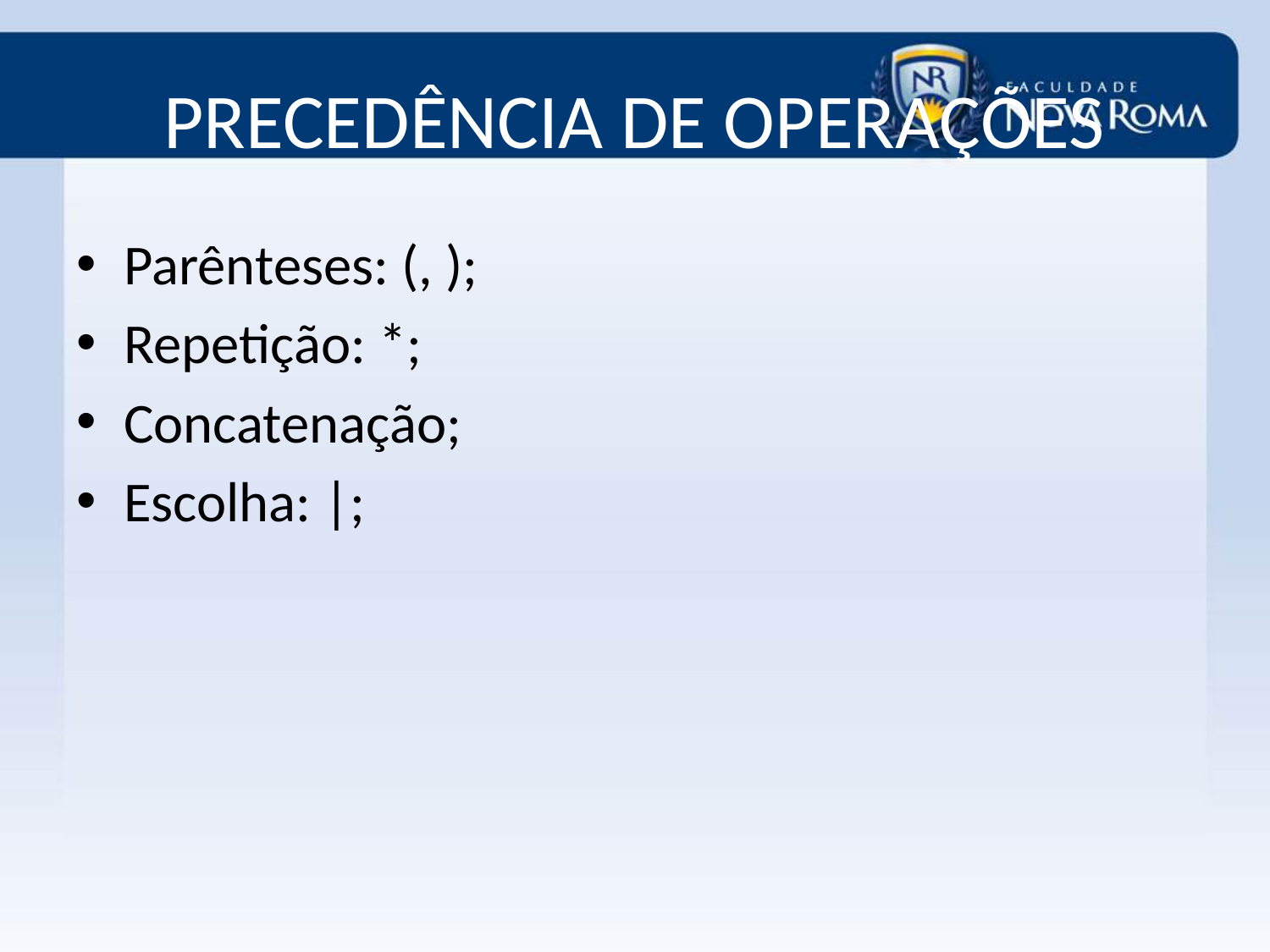

# PRECEDÊNCIA DE OPERAÇÕES
Parênteses: (, );
Repetição: *;
Concatenação;
Escolha: |;